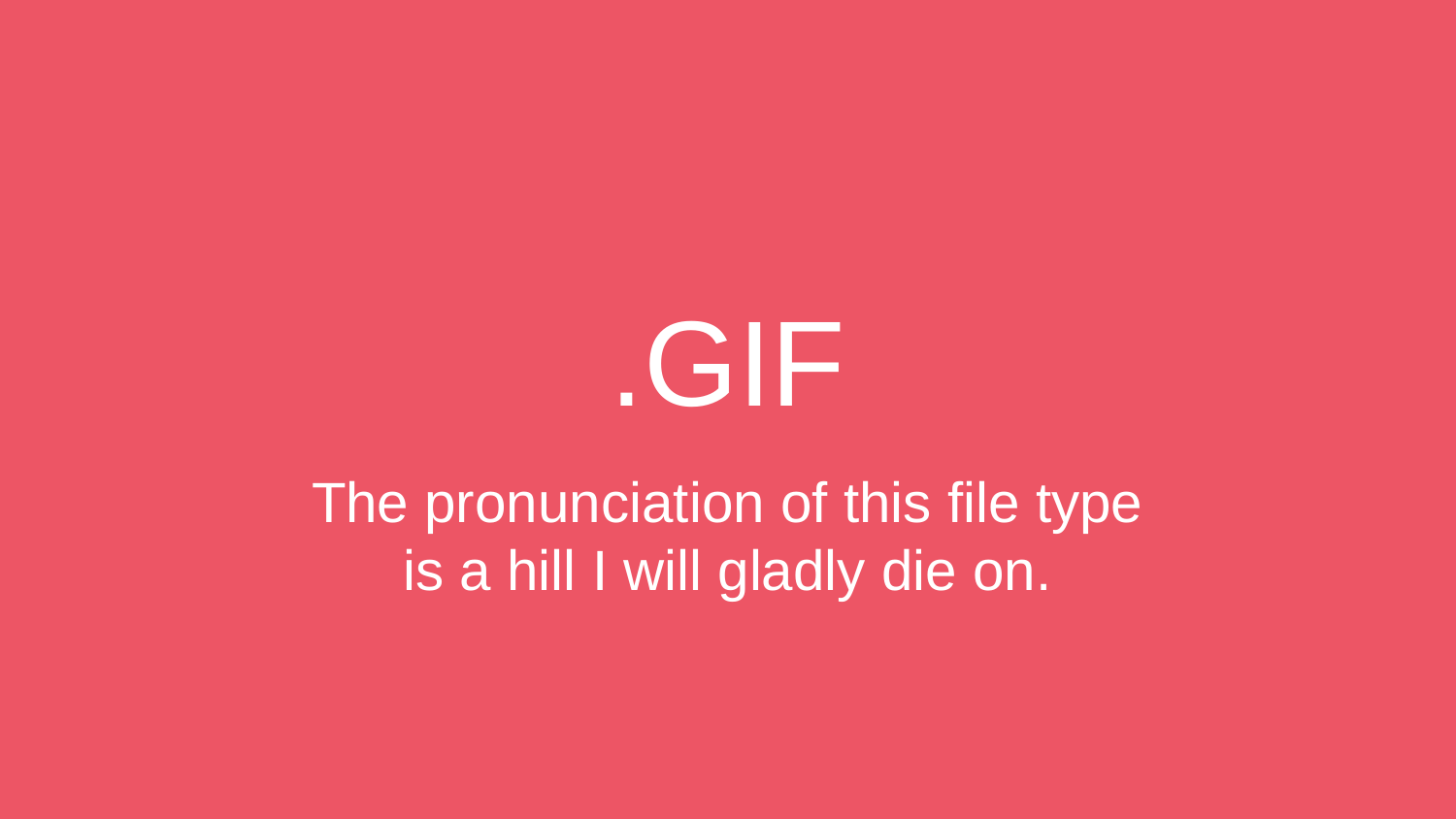

# .GIF
The pronunciation of this file type
is a hill I will gladly die on.